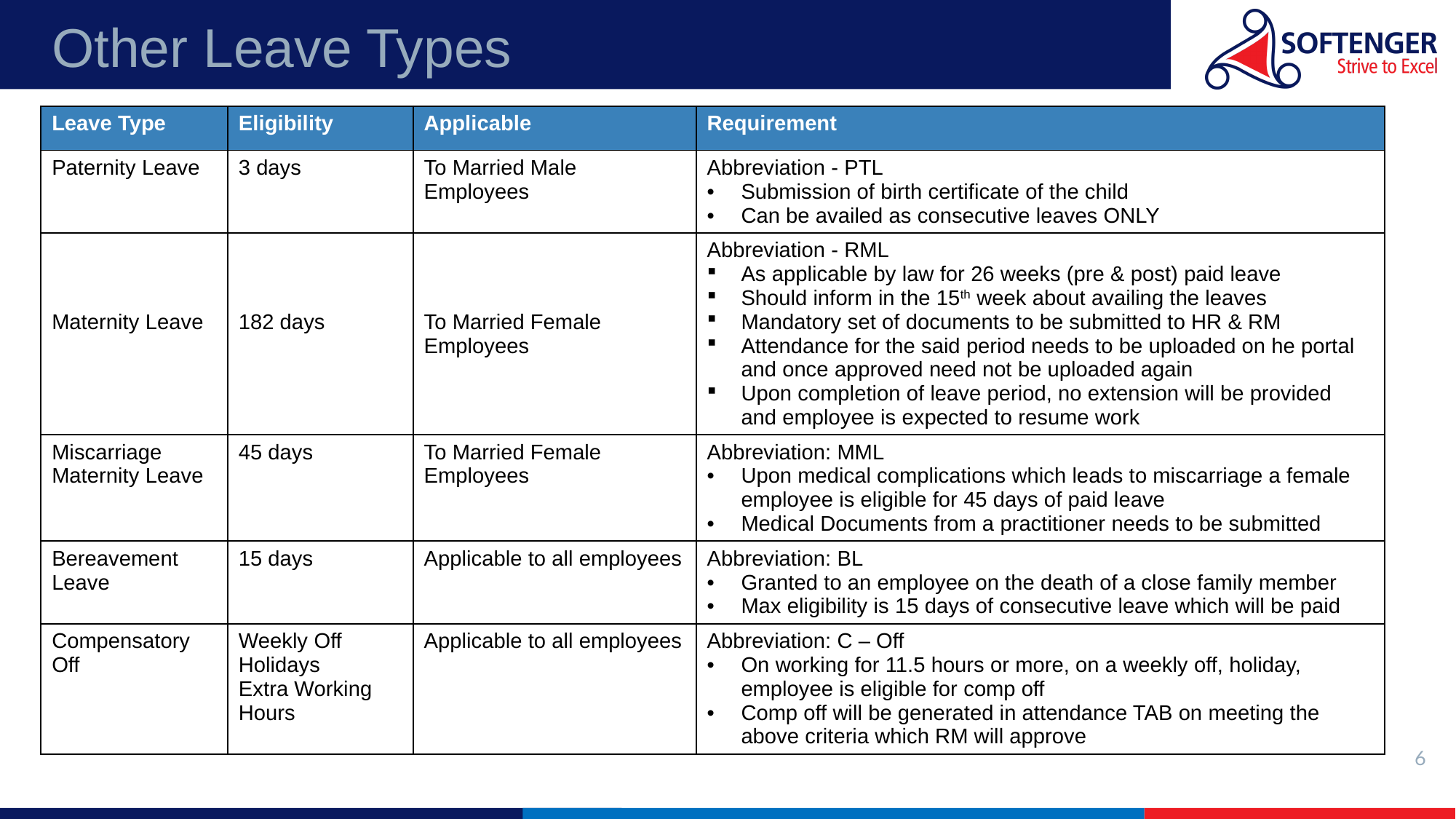

# Other Leave Types
| Leave Type | Eligibility | Applicable | Requirement |
| --- | --- | --- | --- |
| Paternity Leave | 3 days | To Married Male Employees | Abbreviation - PTL Submission of birth certificate of the child Can be availed as consecutive leaves ONLY |
| Maternity Leave | 182 days | To Married Female Employees | Abbreviation - RML As applicable by law for 26 weeks (pre & post) paid leave Should inform in the 15th week about availing the leaves Mandatory set of documents to be submitted to HR & RM Attendance for the said period needs to be uploaded on he portal and once approved need not be uploaded again Upon completion of leave period, no extension will be provided and employee is expected to resume work |
| Miscarriage Maternity Leave | 45 days | To Married Female Employees | Abbreviation: MML Upon medical complications which leads to miscarriage a female employee is eligible for 45 days of paid leave Medical Documents from a practitioner needs to be submitted |
| Bereavement Leave | 15 days | Applicable to all employees | Abbreviation: BL Granted to an employee on the death of a close family member Max eligibility is 15 days of consecutive leave which will be paid |
| Compensatory Off | Weekly Off Holidays Extra Working Hours | Applicable to all employees | Abbreviation: C – Off On working for 11.5 hours or more, on a weekly off, holiday, employee is eligible for comp off Comp off will be generated in attendance TAB on meeting the above criteria which RM will approve |
6